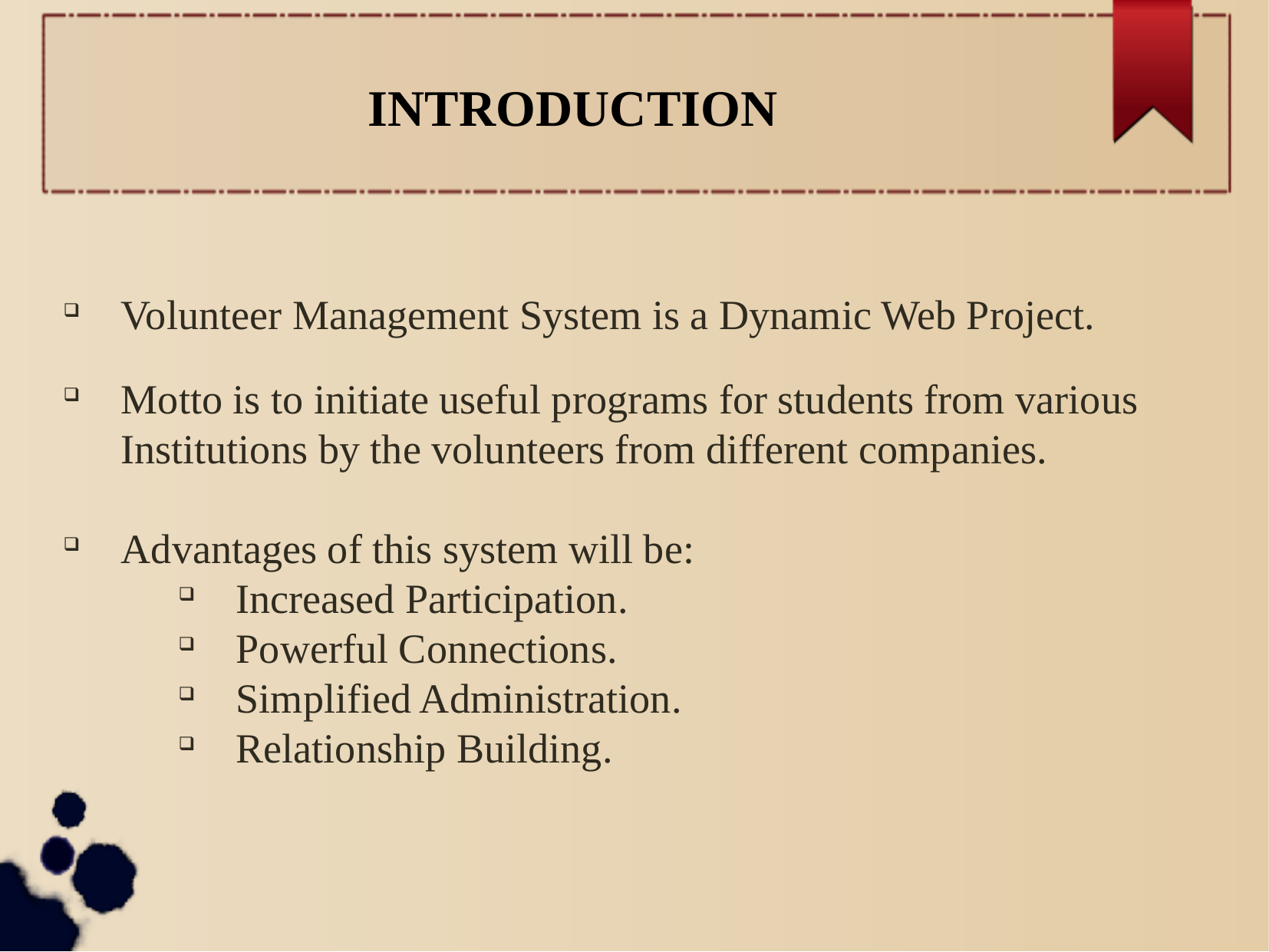

INTRODUCTION

Volunteer Management System is a Dynamic Web Project.

Motto is to initiate useful programs for students from various Institutions by the volunteers from different companies.

Advantages of this system will be:
Increased Participation.
Powerful Connections.
Simplified Administration.
Relationship Building.